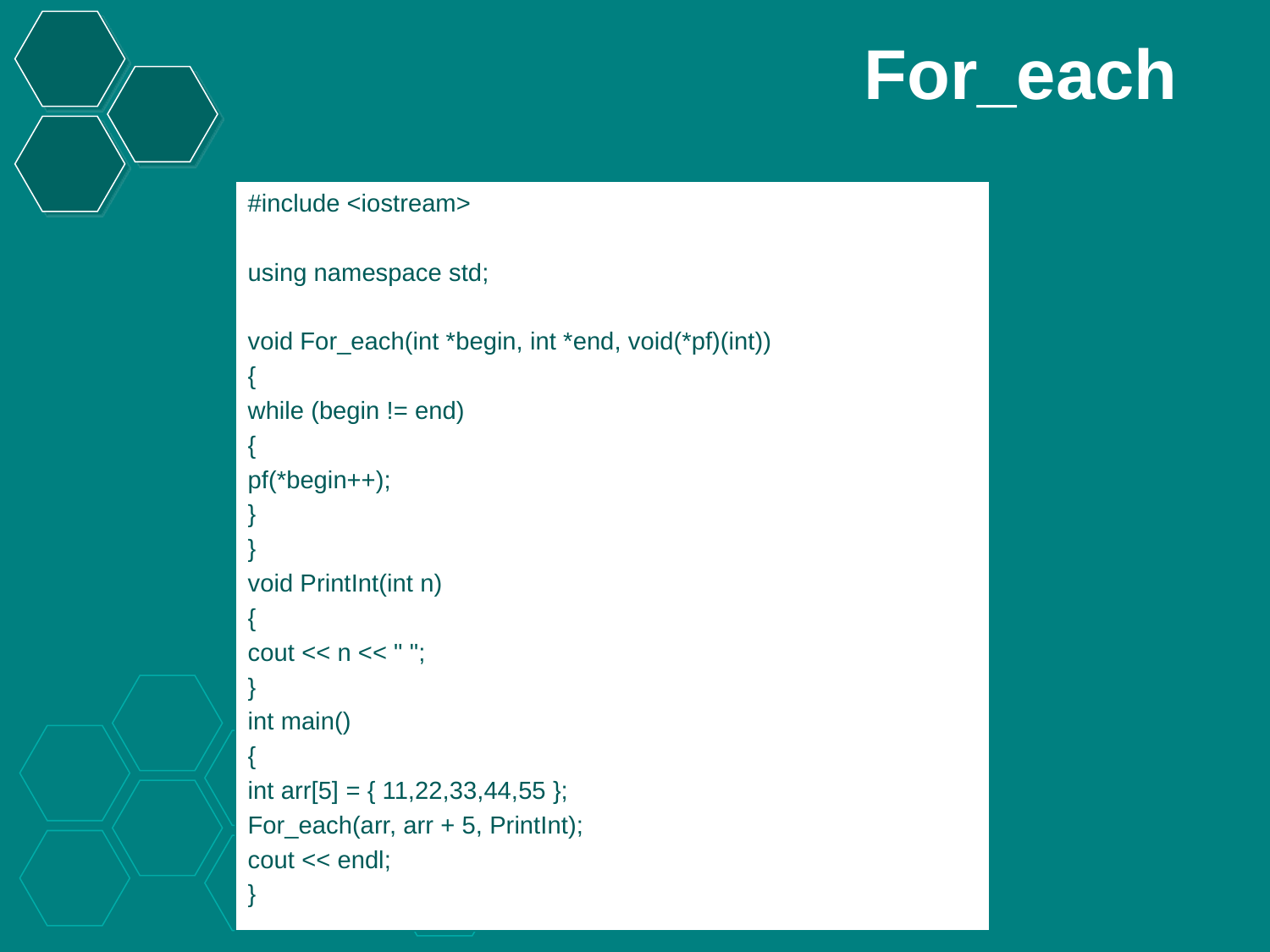

# For_each
#include <iostream>

using namespace std;

void For_each(int *begin, int *end, void(*pf)(int))
{
while (begin != end)
{
pf(*begin++);
}
}
void PrintInt(int n)
{
cout << n << " ";
}
int main()
{
int arr[5] = { 11,22,33,44,55 };
For_each(arr, arr + 5, PrintInt);
cout << endl;
}